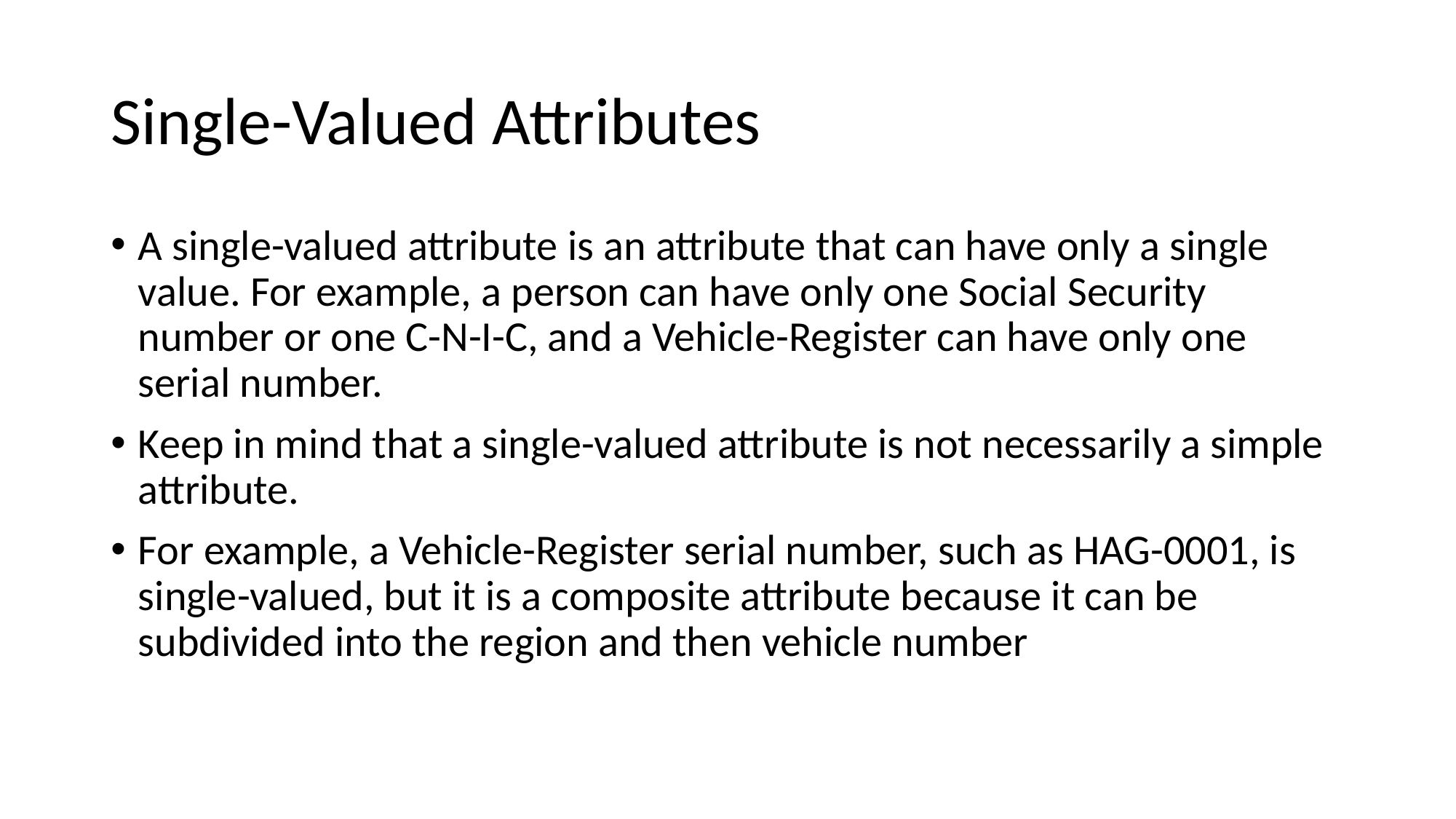

# Single-Valued Attributes
A single-valued attribute is an attribute that can have only a single value. For example, a person can have only one Social Security number or one C-N-I-C, and a Vehicle-Register can have only one serial number.
Keep in mind that a single-valued attribute is not necessarily a simple attribute.
For example, a Vehicle-Register serial number, such as HAG-0001, is single-valued, but it is a composite attribute because it can be subdivided into the region and then vehicle number